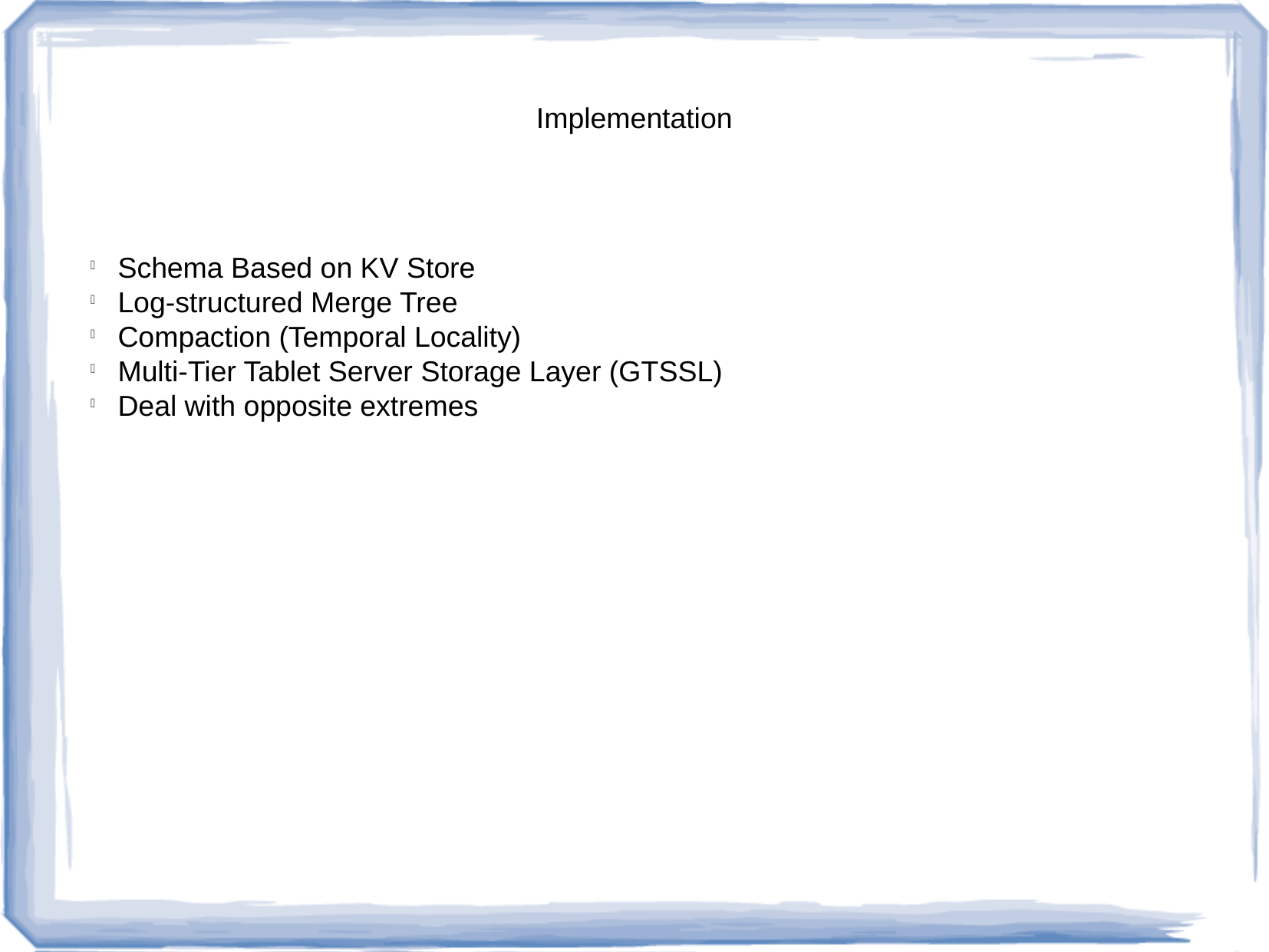

Implementation
Schema Based on KV Store
Log-structured Merge Tree
Compaction (Temporal Locality)
Multi-Tier Tablet Server Storage Layer (GTSSL)
Deal with opposite extremes